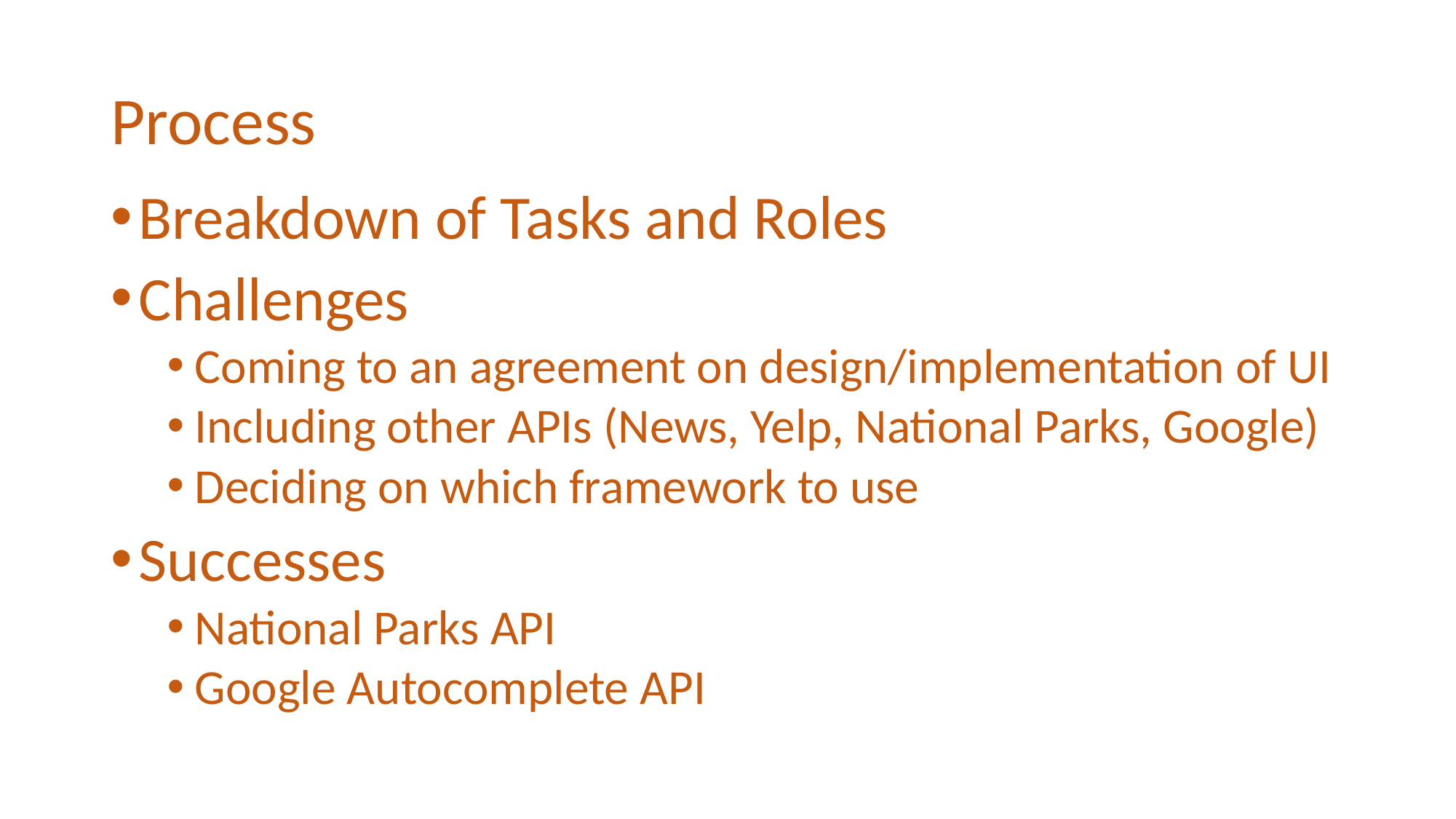

# Process
Breakdown of Tasks and Roles
Challenges
Coming to an agreement on design/implementation of UI
Including other APIs (News, Yelp, National Parks, Google)
Deciding on which framework to use
Successes
National Parks API
Google Autocomplete API